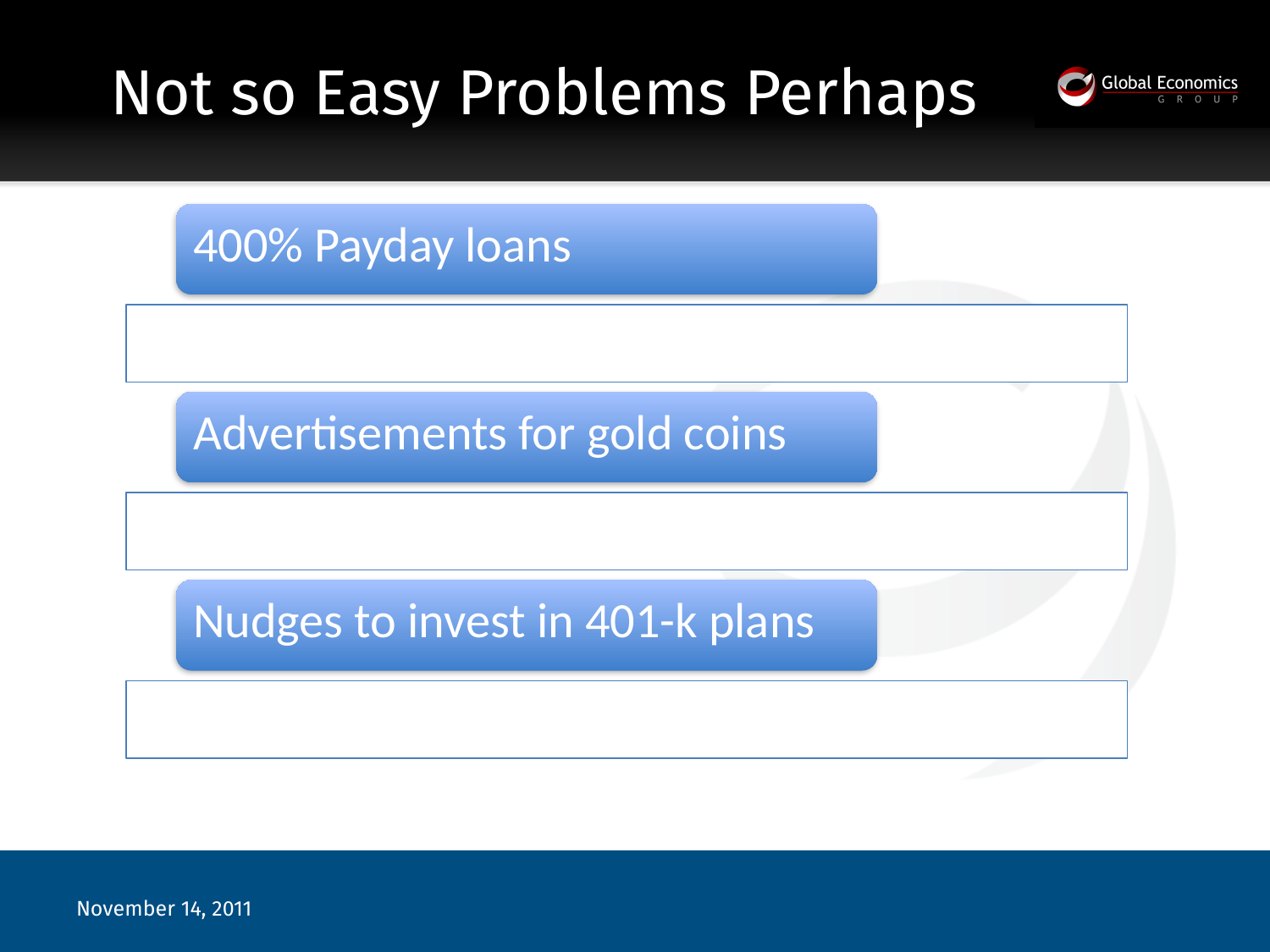

# Not so Easy Problems Perhaps
400% Payday loans
Advertisements for gold coins
Nudges to invest in 401-k plans
November 14, 2011